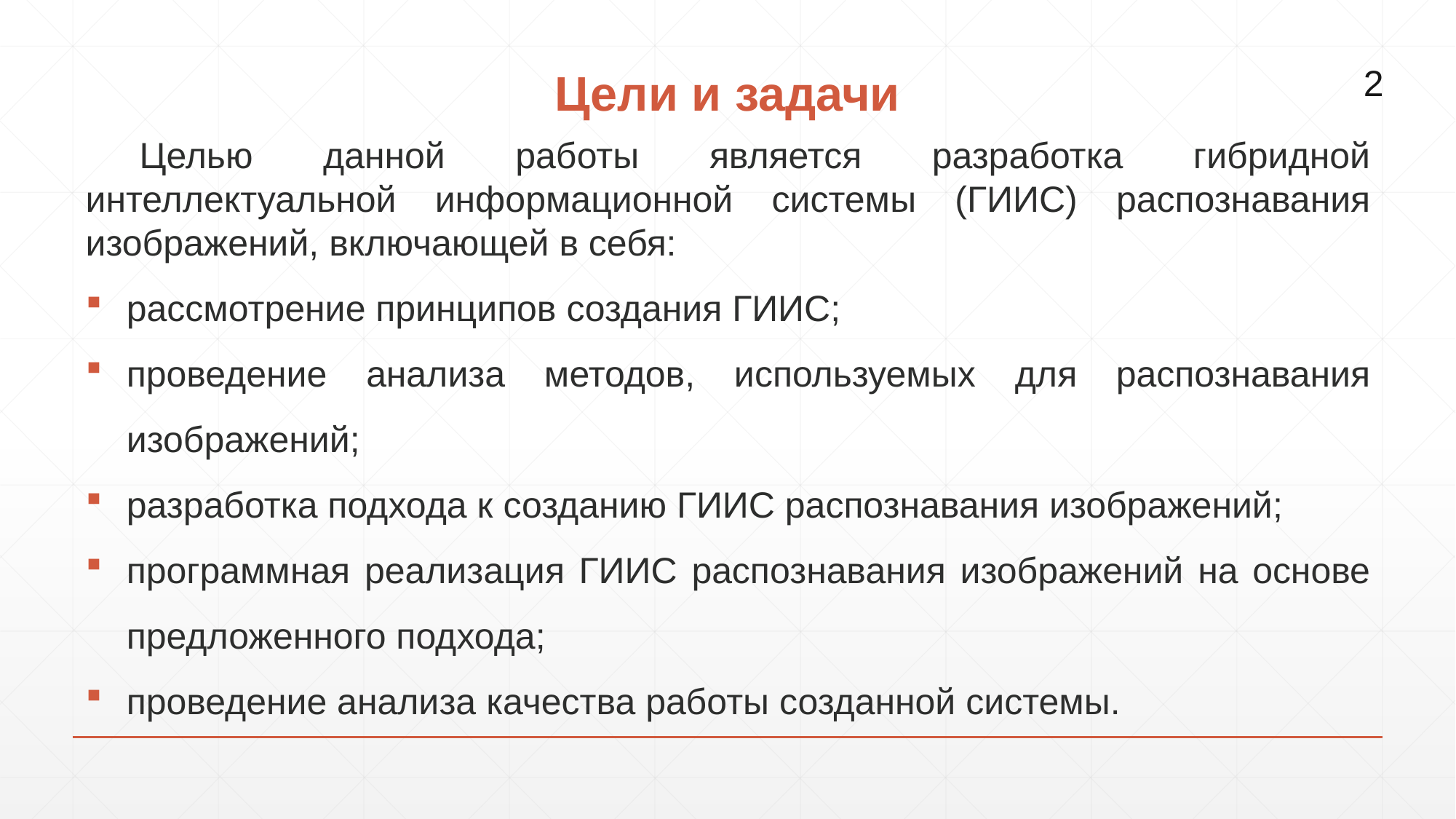

# Цели и задачи
2
Целью данной работы является разработка гибридной интеллектуальной информационной системы (ГИИС) распознавания изображений, включающей в себя:
рассмотрение принципов создания ГИИС;
проведение анализа методов, используемых для распознавания изображений;
разработка подхода к созданию ГИИС распознавания изображений;
программная реализация ГИИС распознавания изображений на основе предложенного подхода;
проведение анализа качества работы созданной системы.